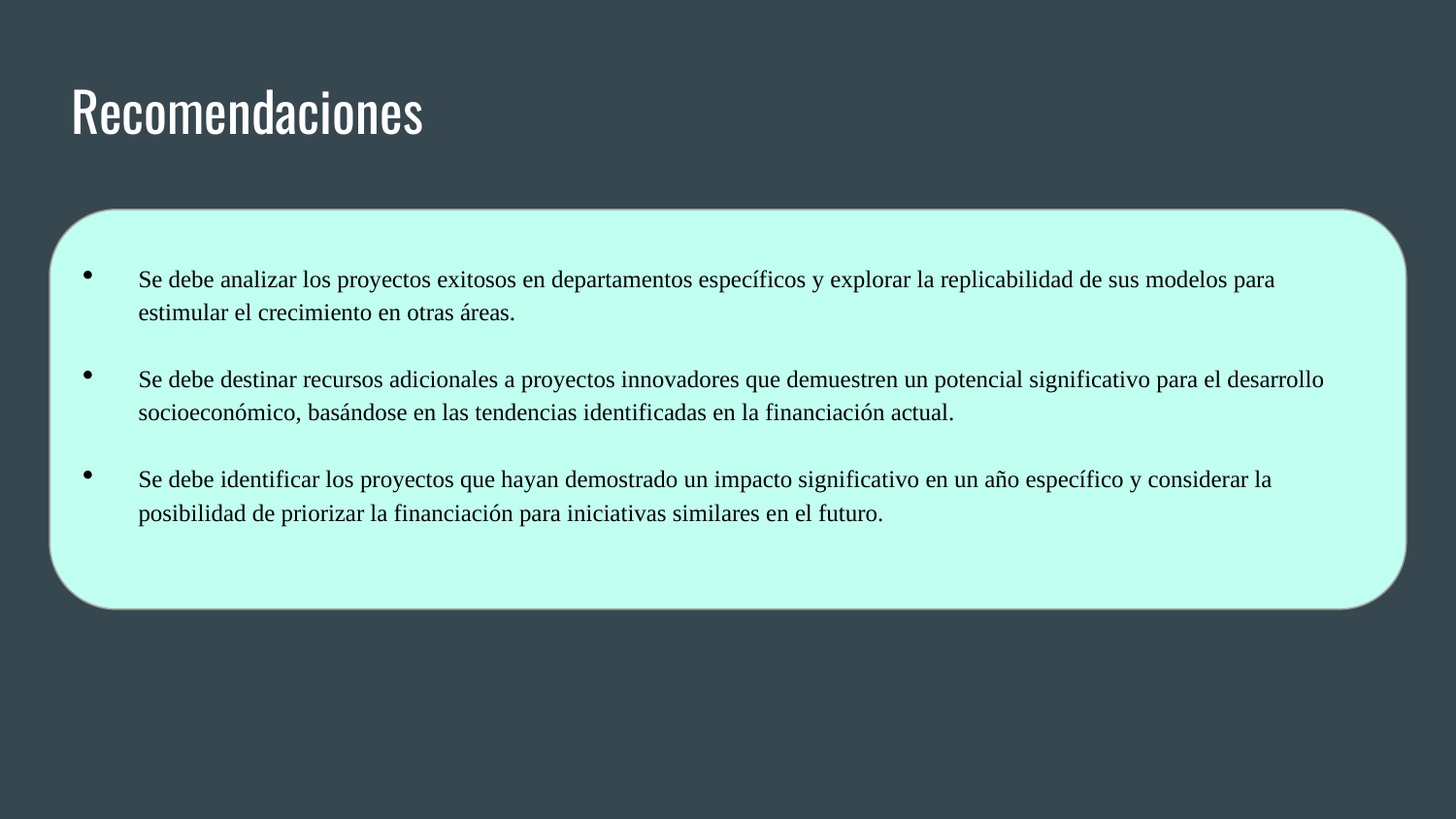

# Recomendaciones
Se debe analizar los proyectos exitosos en departamentos específicos y explorar la replicabilidad de sus modelos para estimular el crecimiento en otras áreas.

Se debe destinar recursos adicionales a proyectos innovadores que demuestren un potencial significativo para el desarrollo socioeconómico, basándose en las tendencias identificadas en la financiación actual.

Se debe identificar los proyectos que hayan demostrado un impacto significativo en un año específico y considerar la posibilidad de priorizar la financiación para iniciativas similares en el futuro.